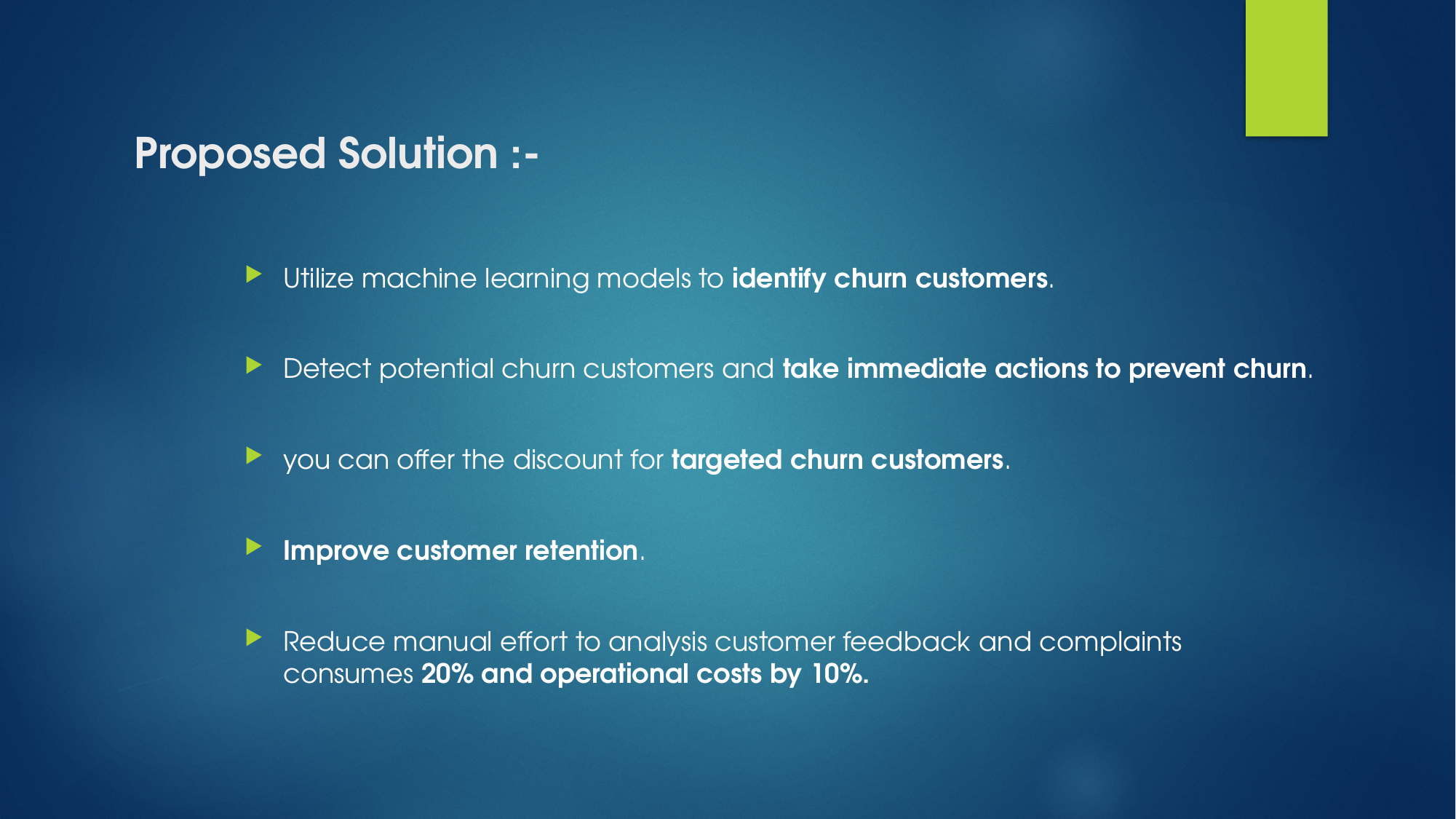

# Proposed Solution :-
Utilize machine learning models to identify churn customers.

Detect potential churn customers and take immediate actions to prevent churn.

you can offer the discount for targeted churn customers.

Improve customer retention.

Reduce manual effort to analysis customer feedback and complaints consumes 20% and operational costs by 10%.